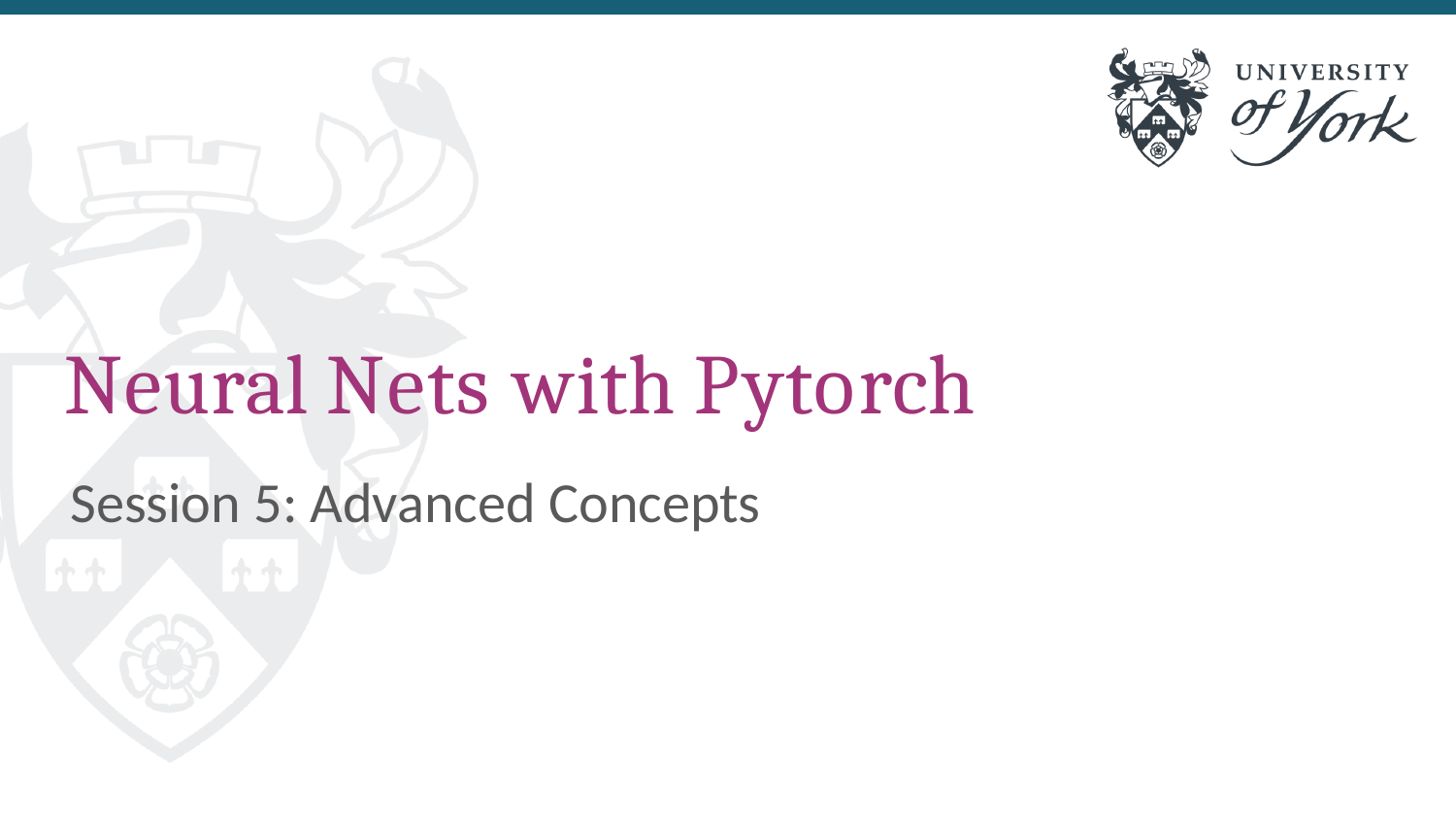

# Neural Nets with Pytorch
Session 5: Advanced Concepts